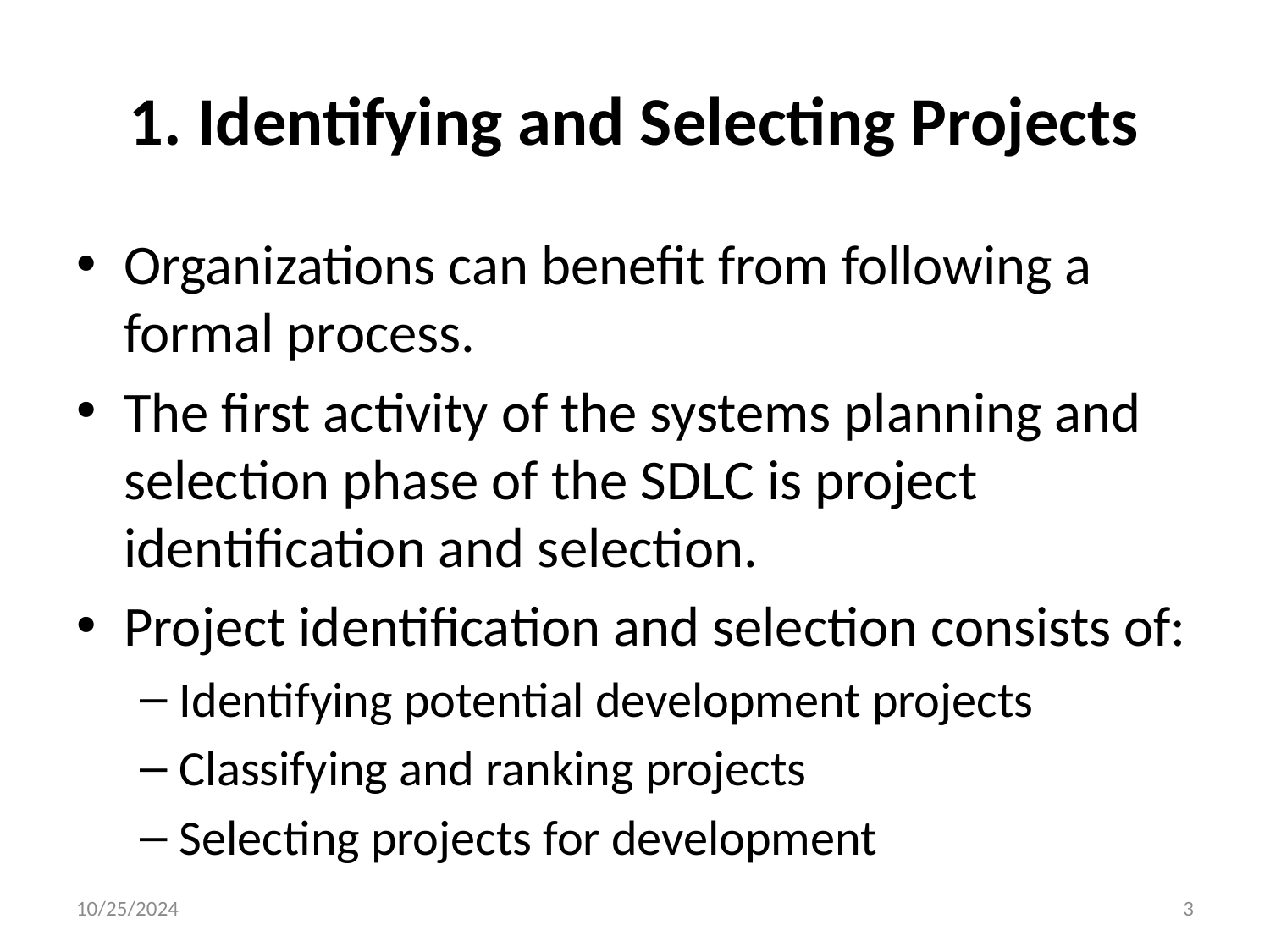

# 1. Identifying and Selecting Projects
Organizations can benefit from following a formal process.
The first activity of the systems planning and selection phase of the SDLC is project identification and selection.
Project identification and selection consists of:
Identifying potential development projects
Classifying and ranking projects
Selecting projects for development

10/25/2024
3